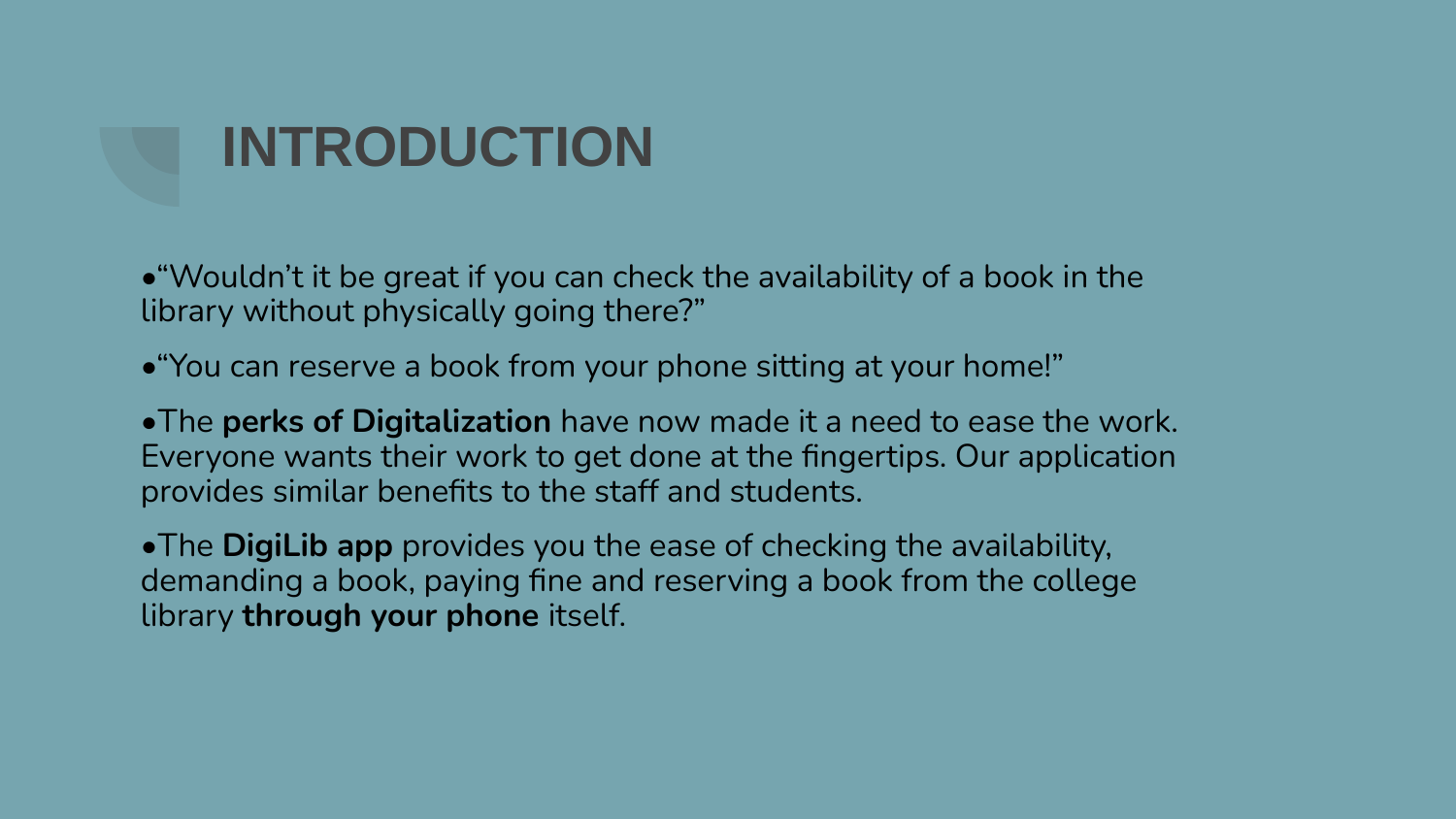

# INTRODUCTION
•“Wouldn’t it be great if you can check the availability of a book in the library without physically going there?”
•“You can reserve a book from your phone sitting at your home!”
•The perks of Digitalization have now made it a need to ease the work. Everyone wants their work to get done at the fingertips. Our application provides similar benefits to the staff and students.
•The DigiLib app provides you the ease of checking the availability, demanding a book, paying fine and reserving a book from the college library through your phone itself.